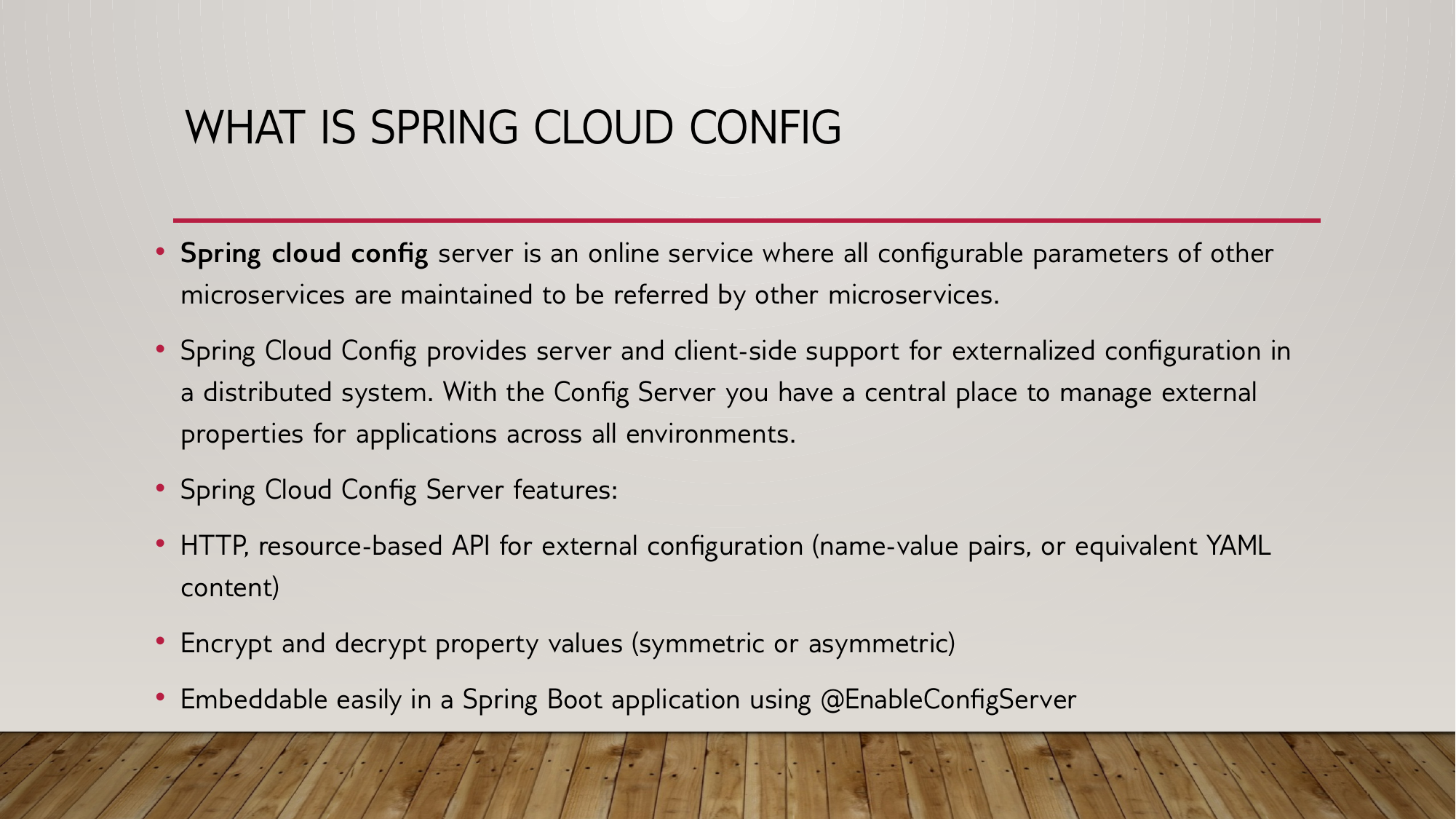

# What is Spring cloud config
Spring cloud config server is an online service where all configurable parameters of other microservices are maintained to be referred by other microservices.
Spring Cloud Config provides server and client-side support for externalized configuration in a distributed system. With the Config Server you have a central place to manage external properties for applications across all environments.
Spring Cloud Config Server features:
HTTP, resource-based API for external configuration (name-value pairs, or equivalent YAML content)
Encrypt and decrypt property values (symmetric or asymmetric)
Embeddable easily in a Spring Boot application using @EnableConfigServer